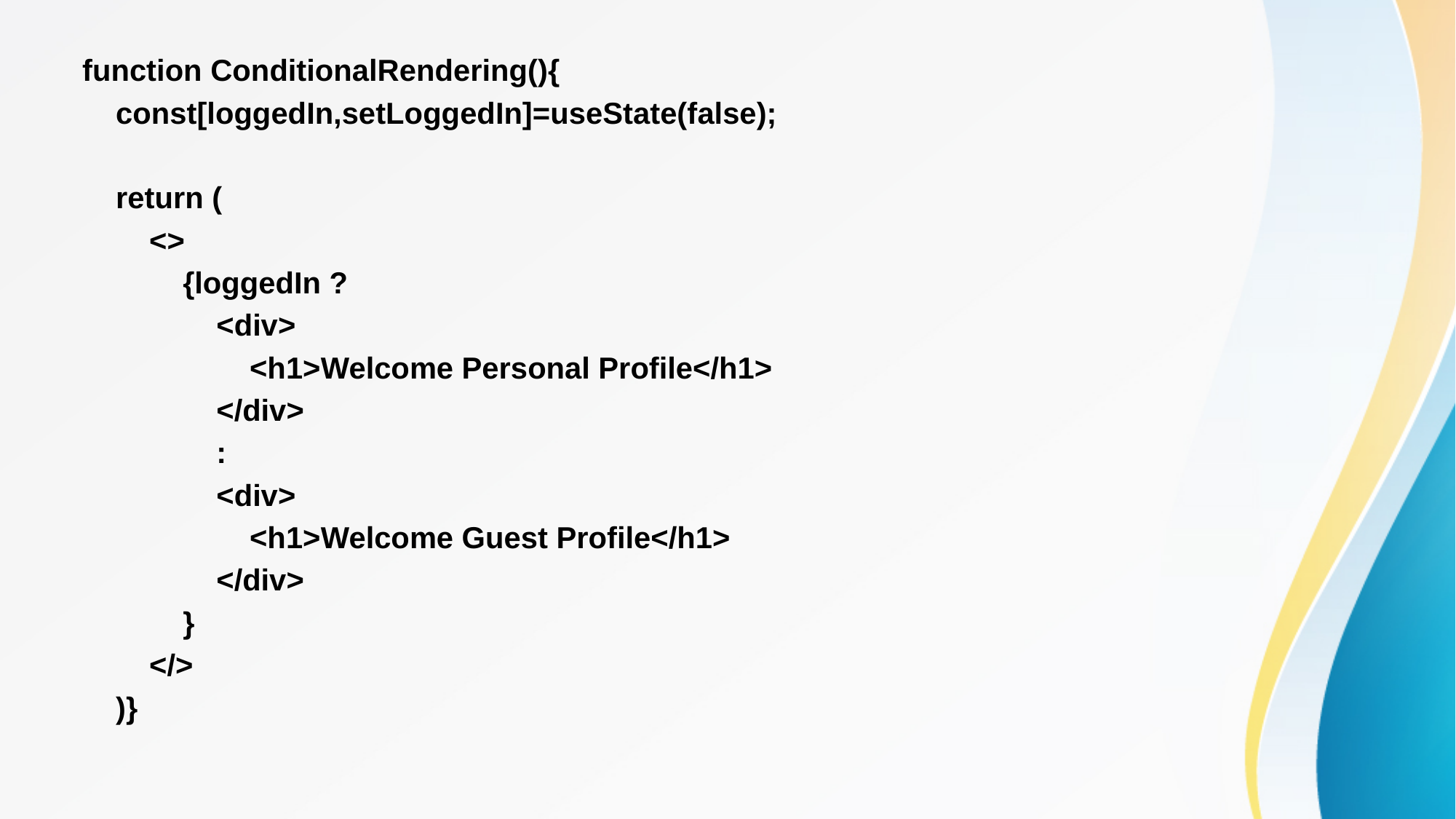

function ConditionalRendering(){
    const[loggedIn,setLoggedIn]=useState(false);

    return (
        <>
            {loggedIn ?
                <div>
                    <h1>Welcome Personal Profile</h1>
                </div>
                :
                <div>
                    <h1>Welcome Guest Profile</h1>
                </div>
            }
        </>
    )}